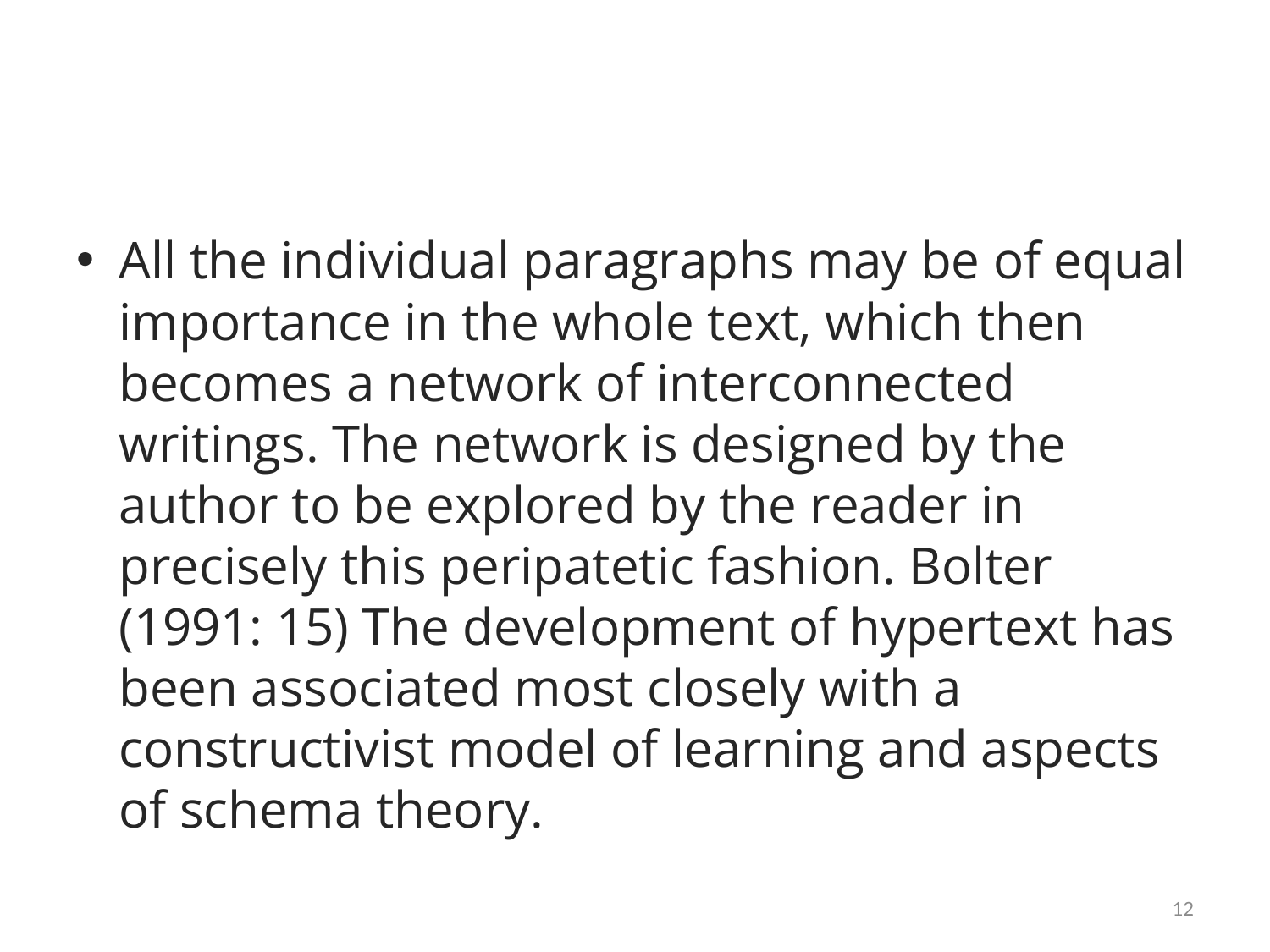

#
All the individual paragraphs may be of equal importance in the whole text, which then becomes a network of interconnected writings. The network is designed by the author to be explored by the reader in precisely this peripatetic fashion. Bolter (1991: 15) The development of hypertext has been associated most closely with a constructivist model of learning and aspects of schema theory.
12